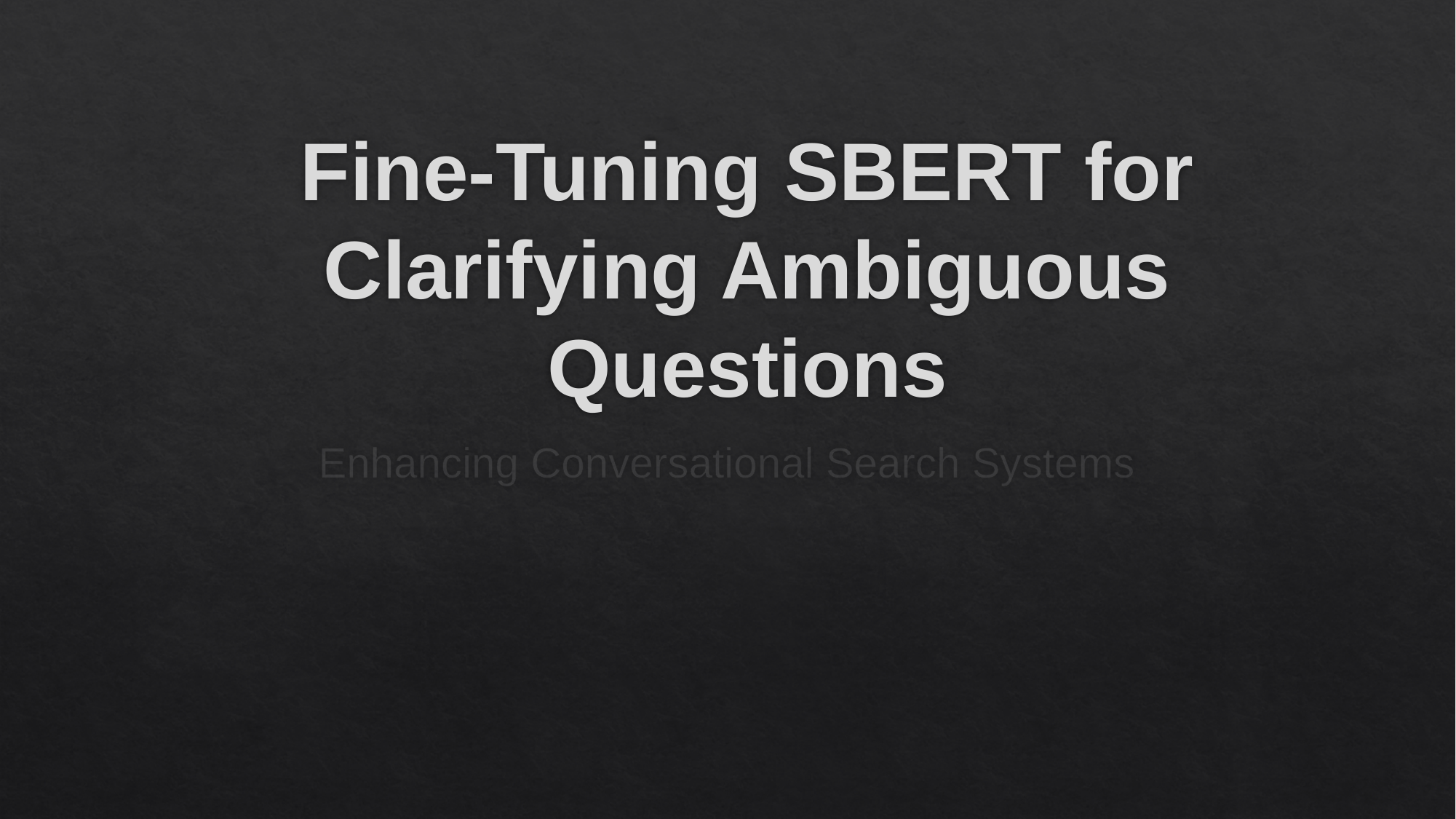

# Fine-Tuning SBERT for Clarifying Ambiguous Questions
Enhancing Conversational Search Systems